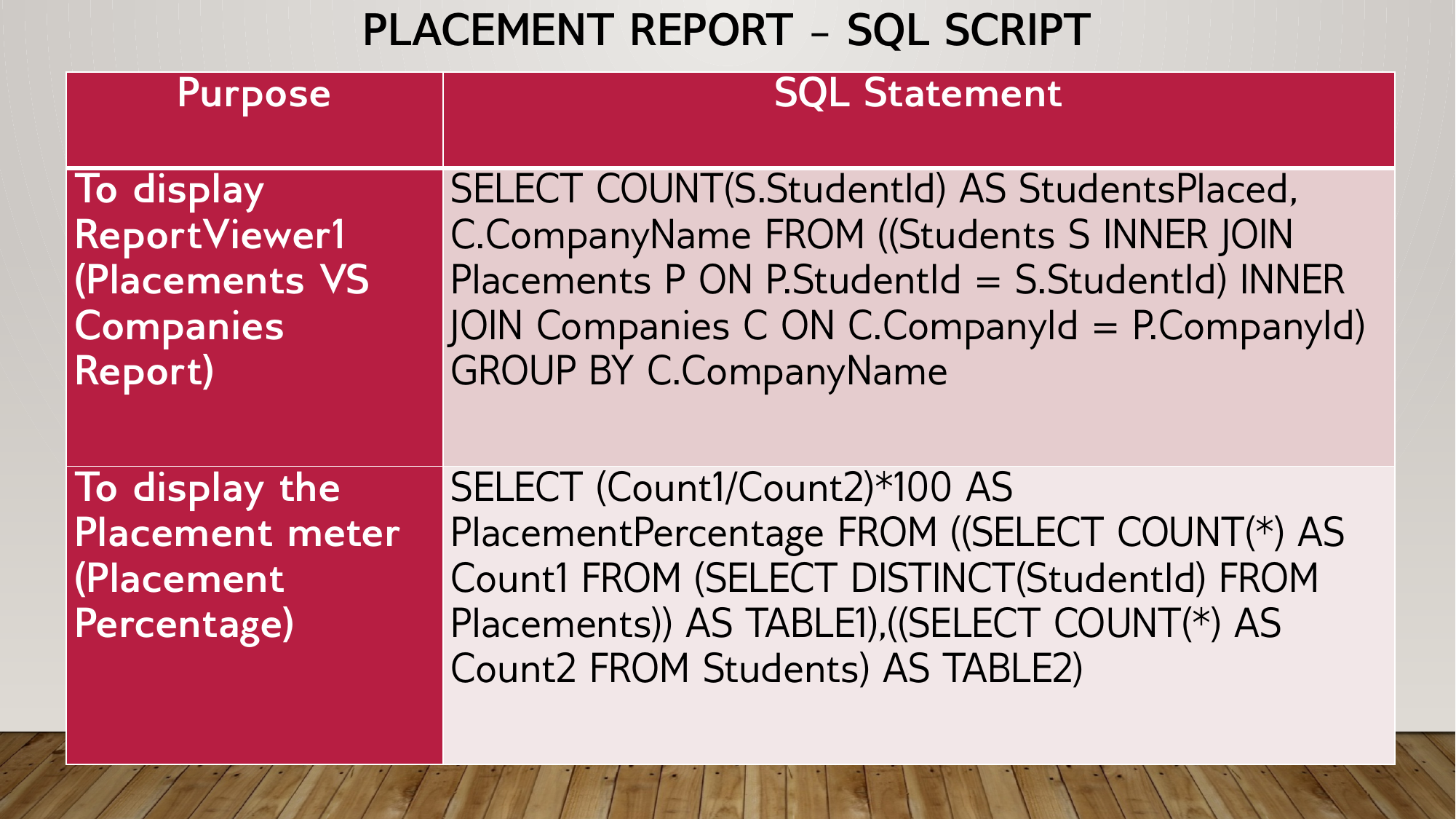

# PLACEMENT REPORT – SQL script
| Purpose | SQL Statement |
| --- | --- |
| To display ReportViewer1 (Placements VS Companies Report) | SELECT COUNT(S.StudentId) AS StudentsPlaced, C.CompanyName FROM ((Students S INNER JOIN Placements P ON P.StudentId = S.StudentId) INNER JOIN Companies C ON C.CompanyId = P.CompanyId) GROUP BY C.CompanyName |
| To display the Placement meter (Placement Percentage) | SELECT (Count1/Count2)\*100 AS PlacementPercentage FROM ((SELECT COUNT(\*) AS Count1 FROM (SELECT DISTINCT(StudentId) FROM Placements)) AS TABLE1),((SELECT COUNT(\*) AS Count2 FROM Students) AS TABLE2) |